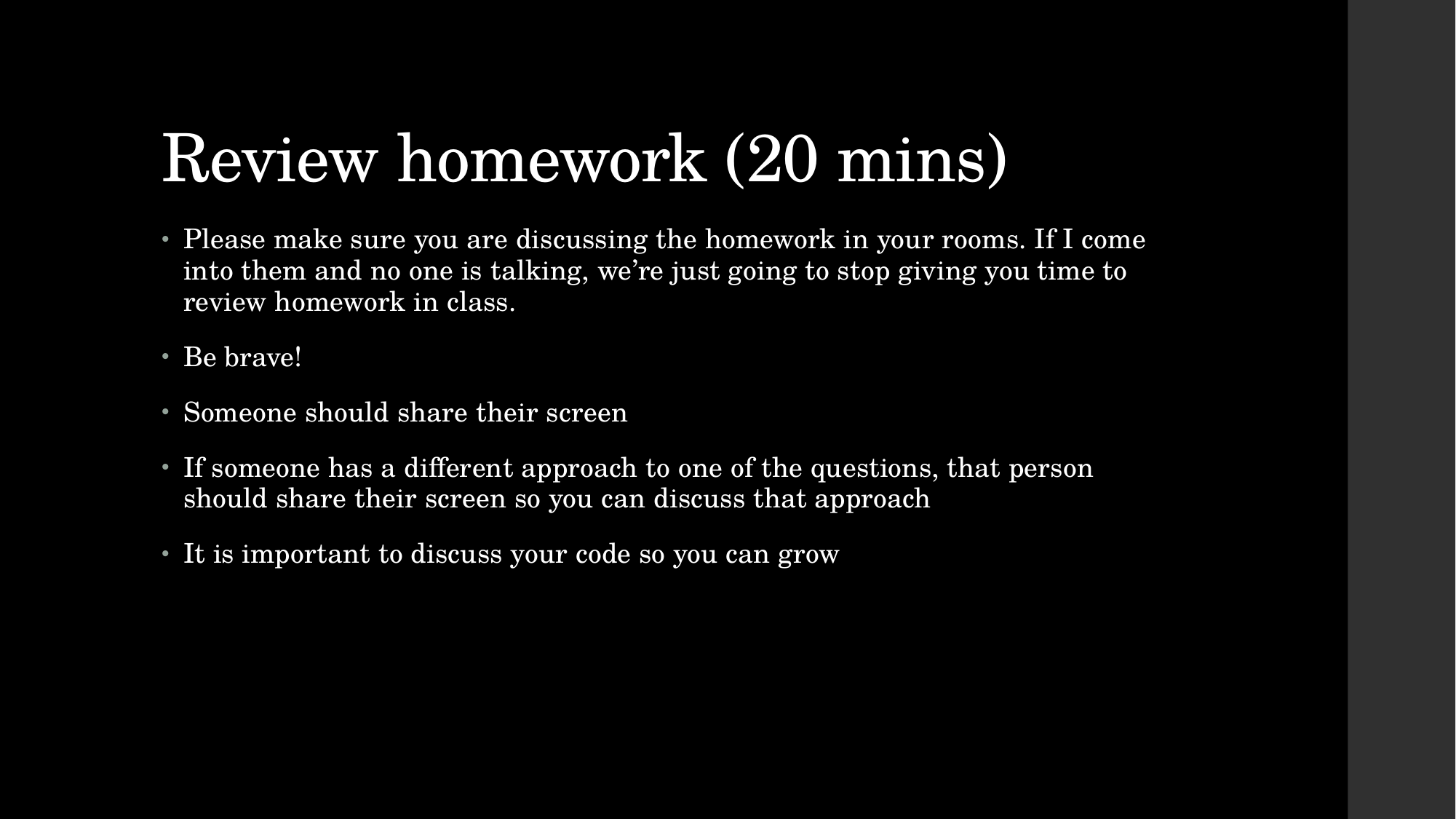

# Review homework (20 mins)
Please make sure you are discussing the homework in your rooms. If I come into them and no one is talking, we’re just going to stop giving you time to review homework in class.
Be brave!
Someone should share their screen
If someone has a different approach to one of the questions, that person should share their screen so you can discuss that approach
It is important to discuss your code so you can grow